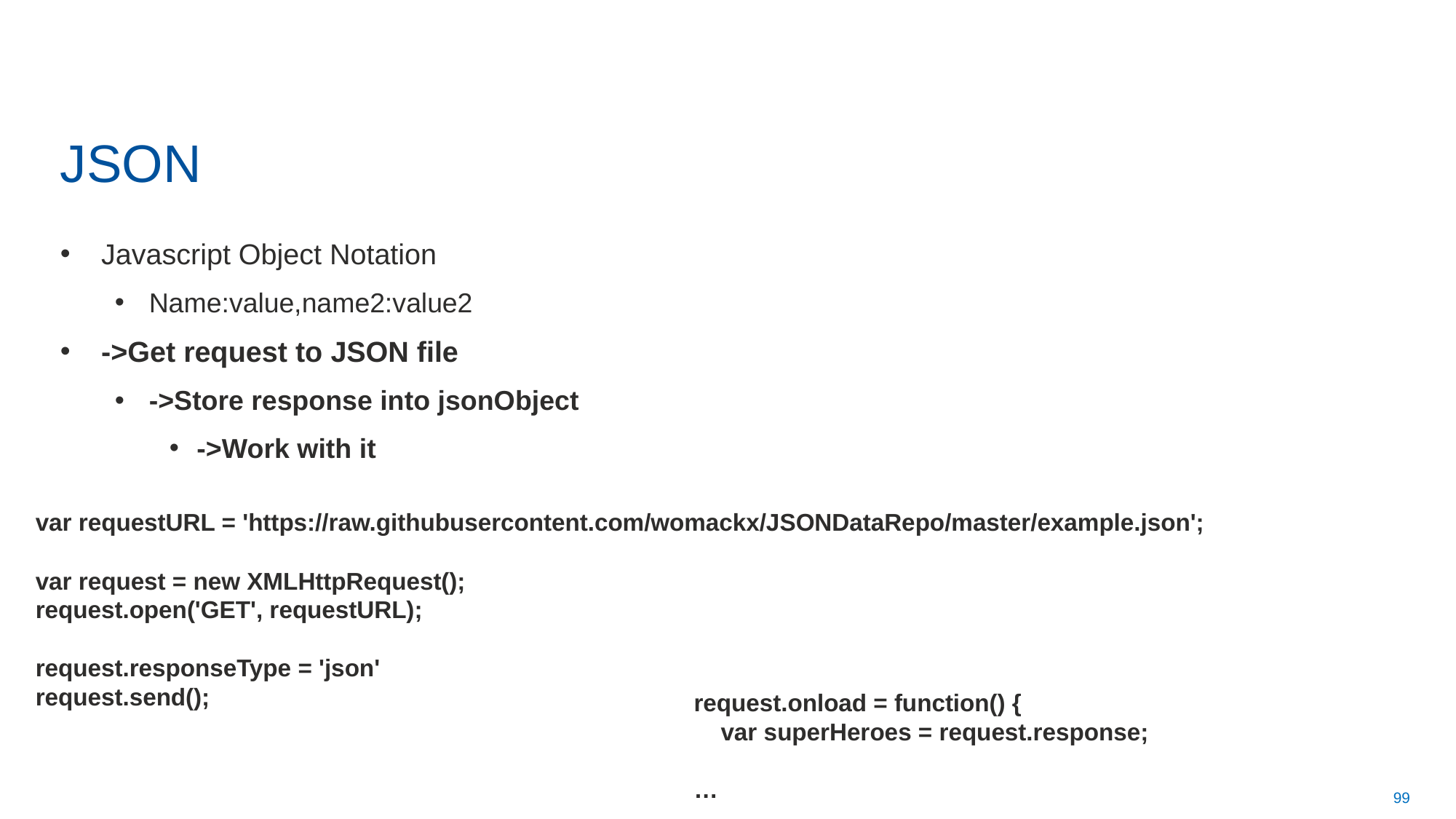

# JSON
Javascript Object Notation
Name:value,name2:value2
->Get request to JSON file
->Store response into jsonObject
->Work with it

var requestURL = 'https://raw.githubusercontent.com/womackx/JSONDataRepo/master/example.json';

var request = new XMLHttpRequest();
request.open('GET', requestURL);

request.responseType = 'json'
request.send();
request.onload = function() {
    var superHeroes = request.response;
…